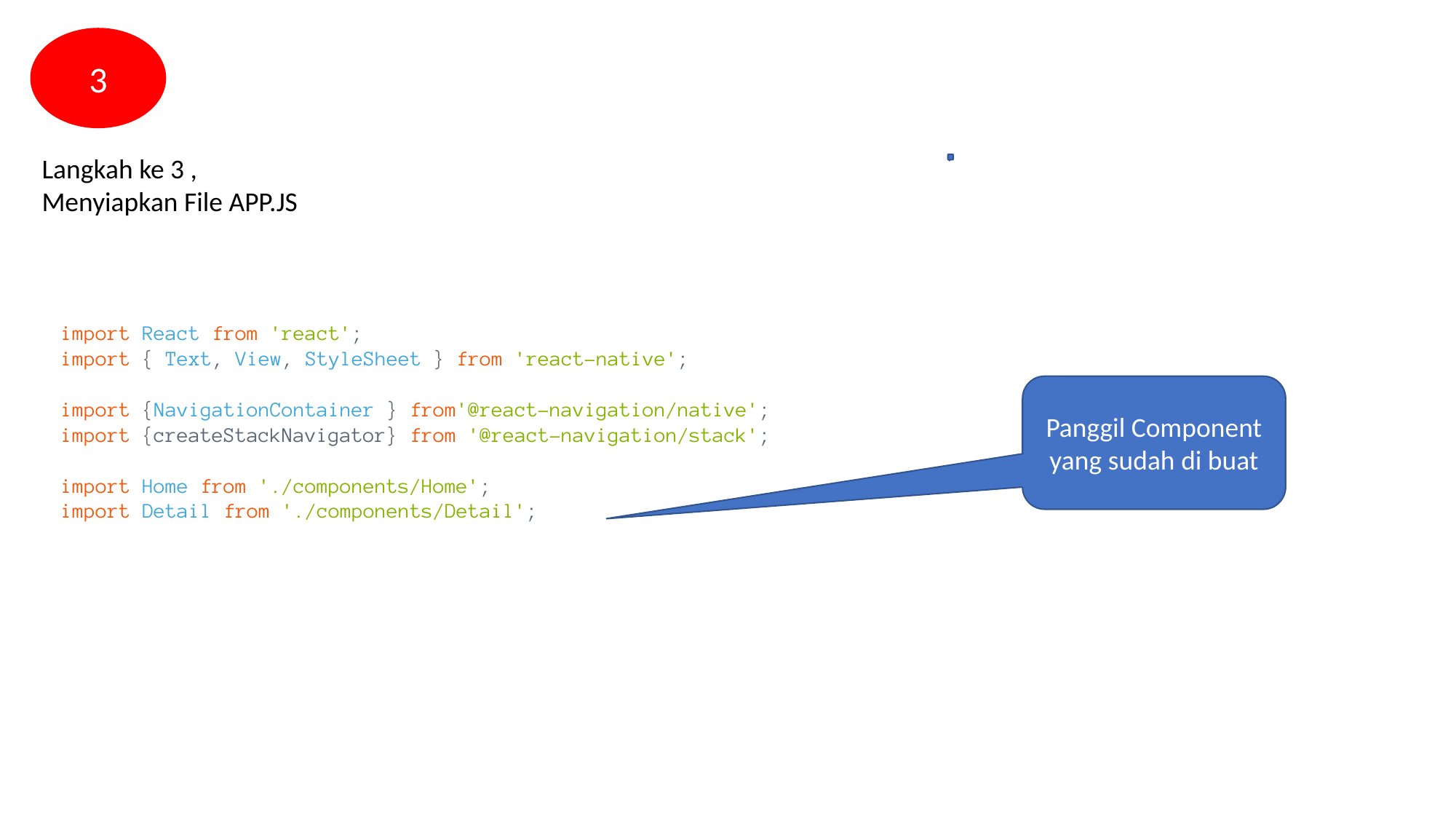

3
Langkah ke 3 ,
Menyiapkan File APP.JS

import React from 'react';
import { Text, View, StyleSheet } from 'react-native';
import {NavigationContainer } from'@react-navigation/native';
import {createStackNavigator} from '@react-navigation/stack';
import Home from './components/Home';
import Detail from './components/Detail';

Panggil Component yang sudah di buat